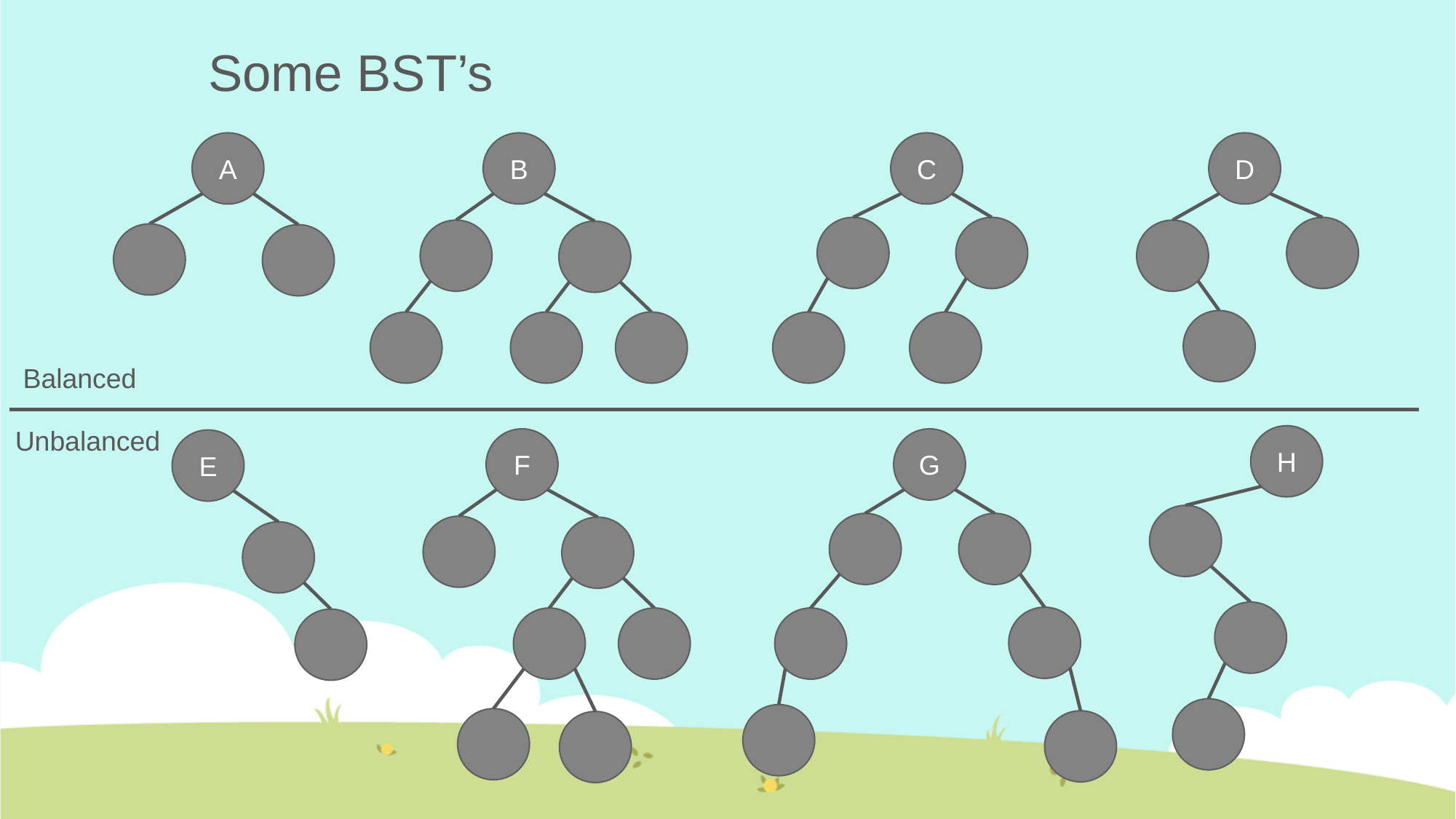

Some BST’s
D
A
C
B

Balanced
Unbalanced
H
G
F
E